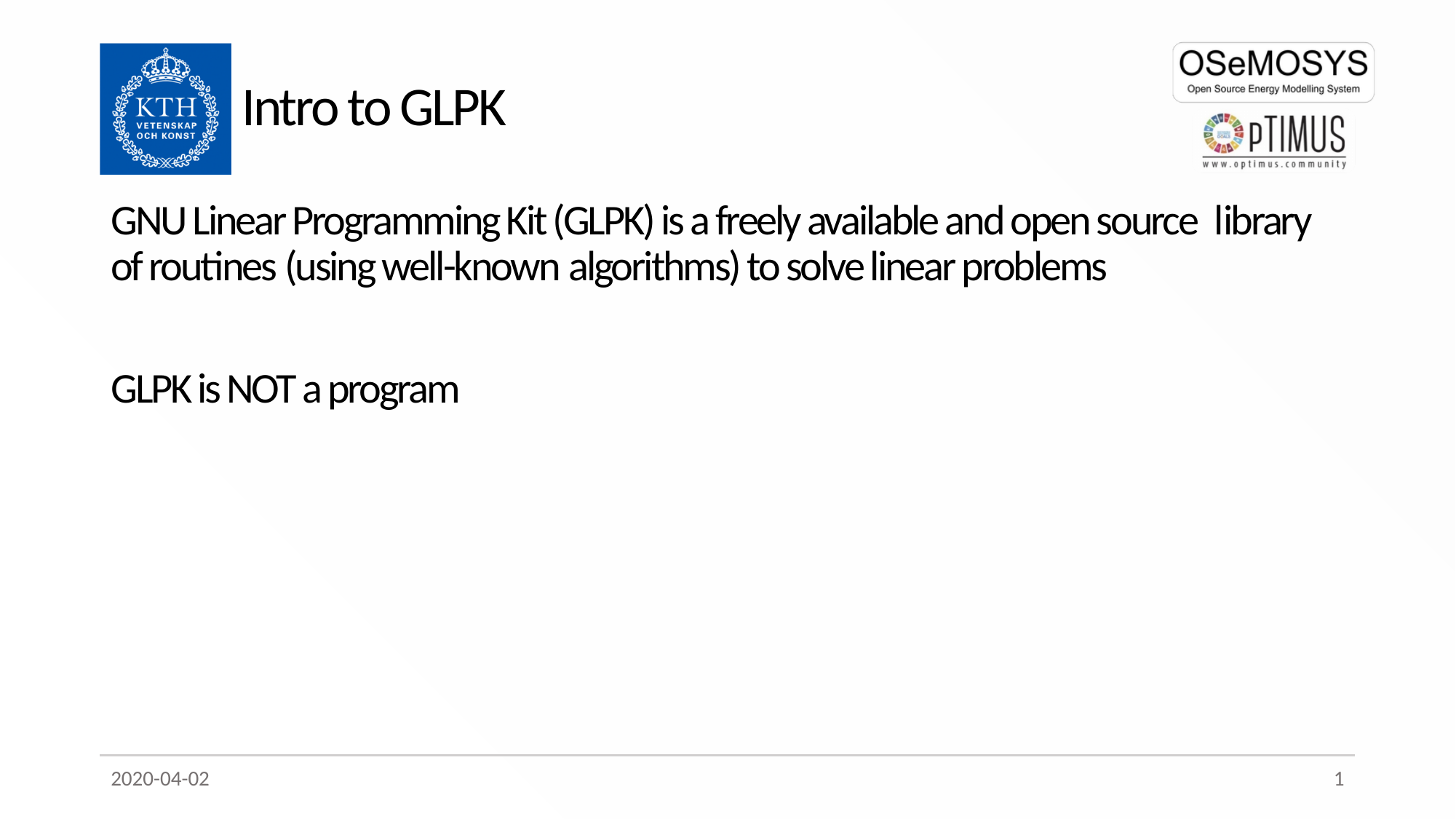

# Intro to GLPK
GNU Linear Programming Kit (GLPK) is a freely available and open source  library of routines (using well-known algorithms) to solve linear problems

GLPK is NOT a program
2020-04-02

1